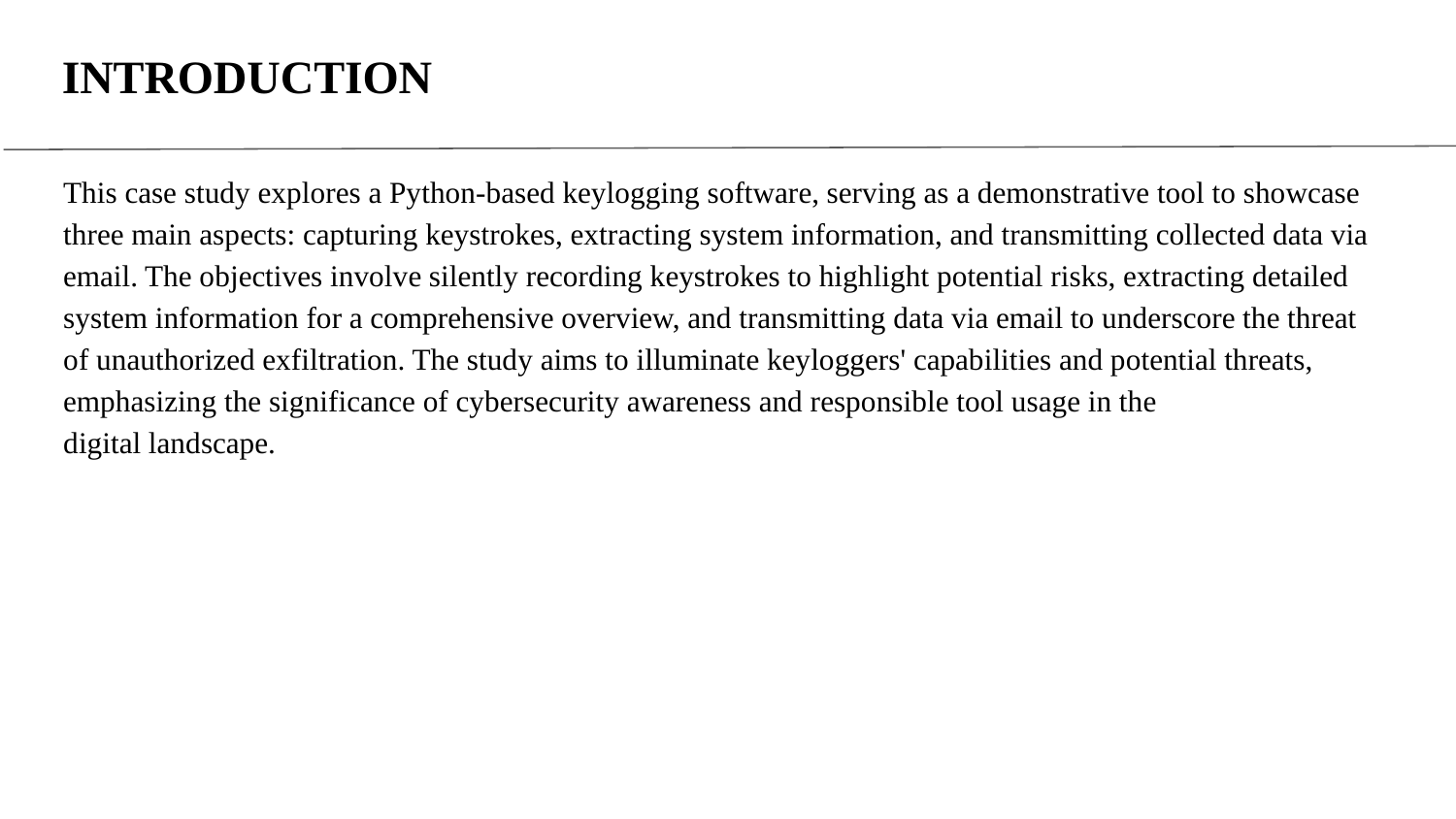

# INTRODUCTION

This case study explores a Python-based keylogging software, serving as a demonstrative tool to showcase three main aspects: capturing keystrokes, extracting system information, and transmitting collected data via email. The objectives involve silently recording keystrokes to highlight potential risks, extracting detailed system information for a comprehensive overview, and transmitting data via email to underscore the threat of unauthorized exfiltration. The study aims to illuminate keyloggers' capabilities and potential threats, emphasizing the significance of cybersecurity awareness and responsible tool usage in the digital landscape.